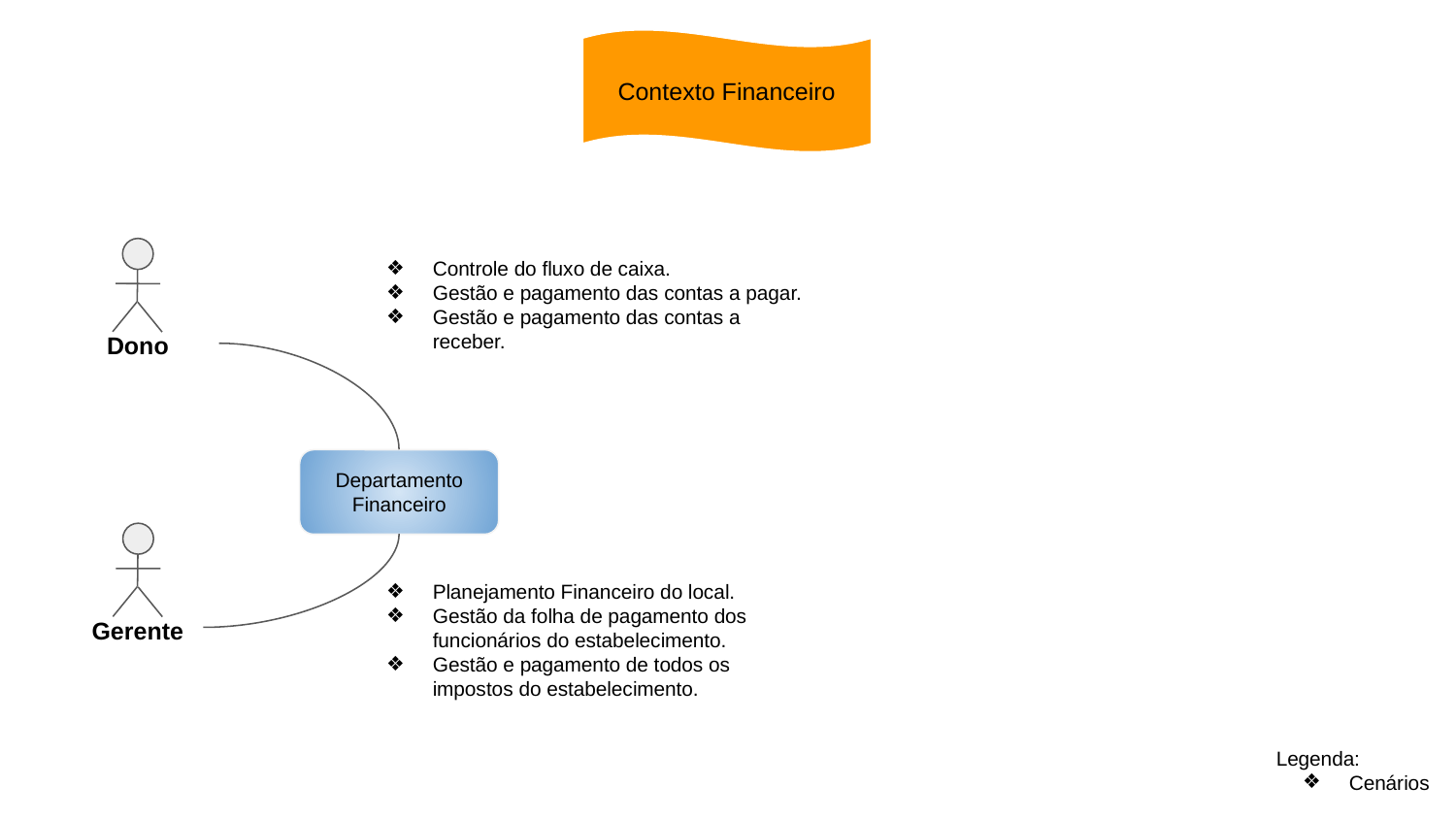

Contexto Financeiro

Dono
Controle do fluxo de caixa.
Gestão e pagamento das contas a pagar.
Gestão e pagamento das contas a receber.

Departamento Financeiro

Gerente

Planejamento Financeiro do local.
Gestão da folha de pagamento dos funcionários do estabelecimento.
Gestão e pagamento de todos os impostos do estabelecimento.
Legenda:
Cenários